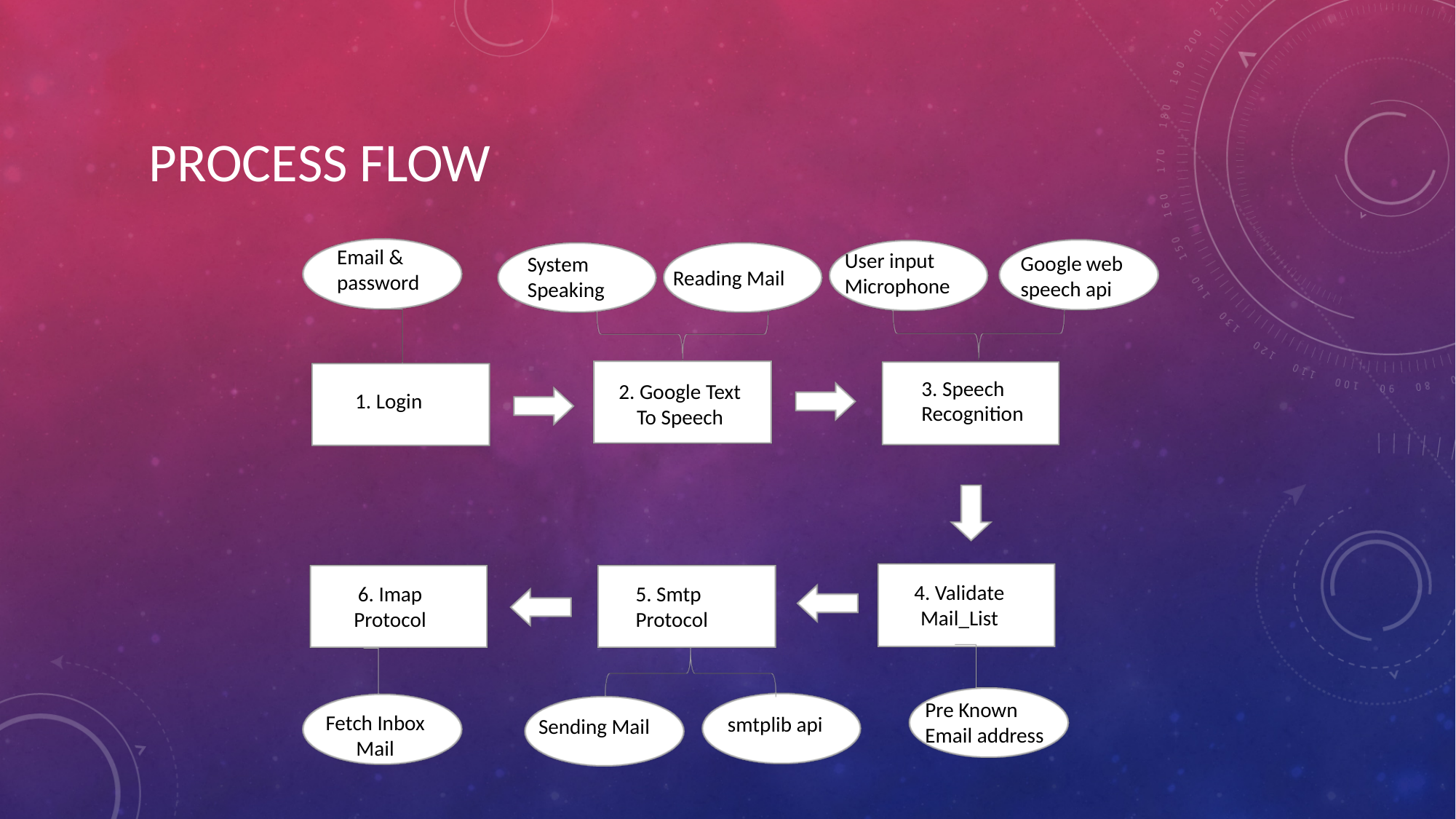

# Process flow
Email & password

[unsupported chart]

User input Microphone
Google web speech api
System Speaking
Reading Mail
3. Speech Recognition
2. Google Text To Speech
1. Login
4. Validate Mail_List
6. Imap Protocol
5. Smtp Protocol
Pre Known Email address
Fetch Inbox Mail
smtplib api
Sending Mail